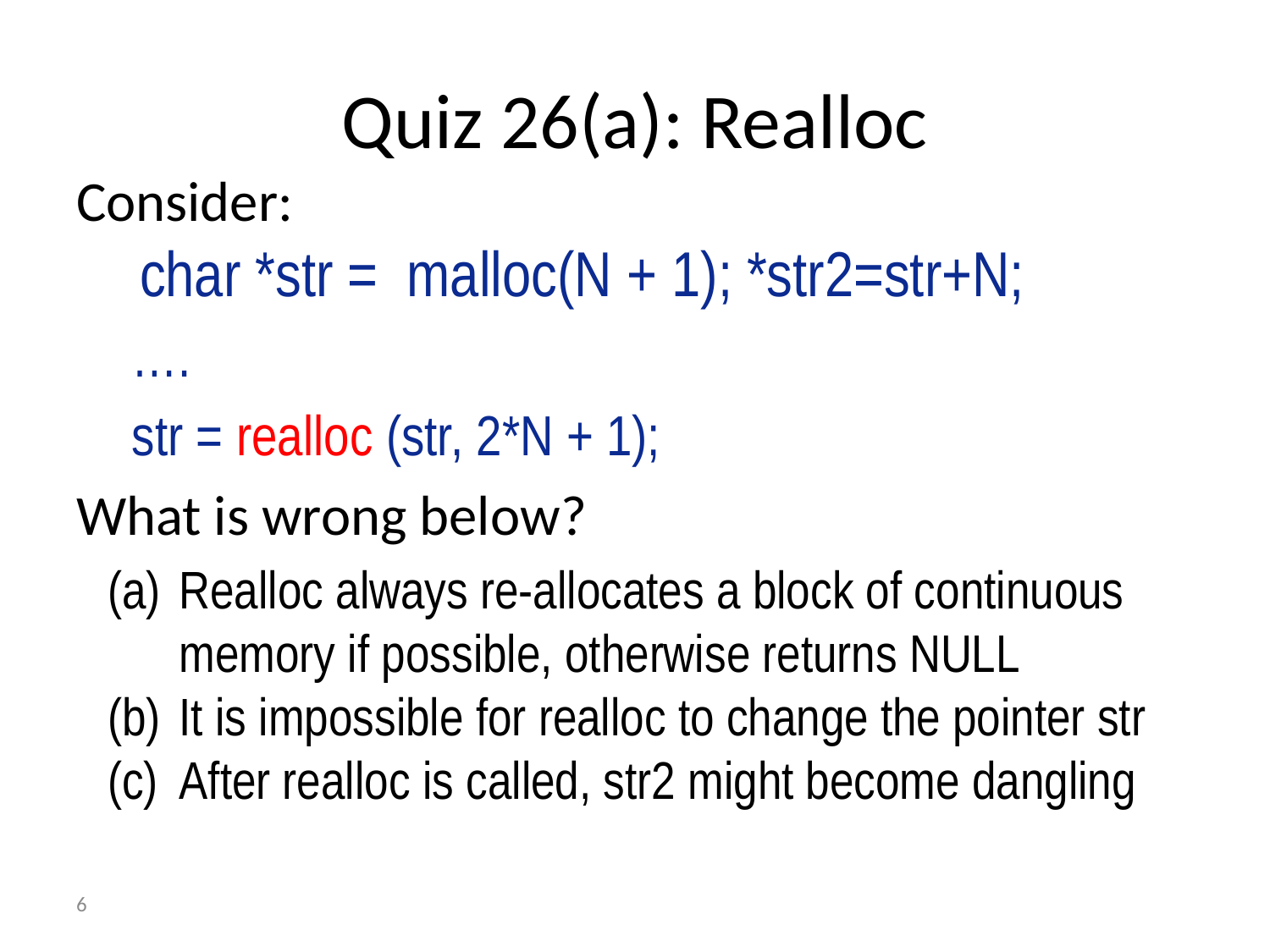

# Quiz 26(a): Realloc
Consider:
     char *str =  malloc(N + 1); *str2=str+N;
….
str = realloc (str, 2*N + 1);
What is wrong below?

Realloc always re-allocates a block of continuous memory if possible, otherwise returns NULL
It is impossible for realloc to change the pointer str
After realloc is called, str2 might become dangling
6